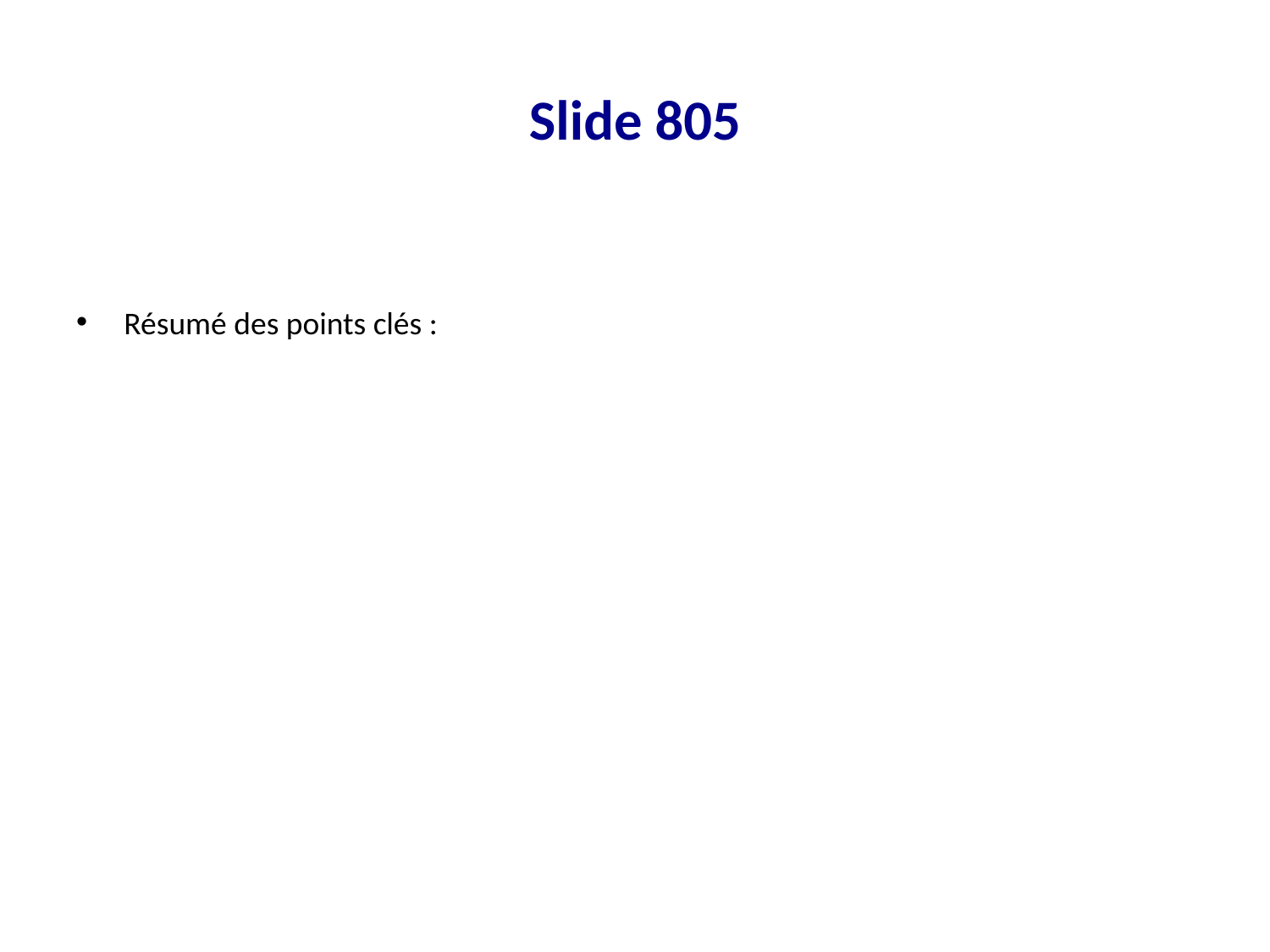

# Slide 805

Résumé des points clés :